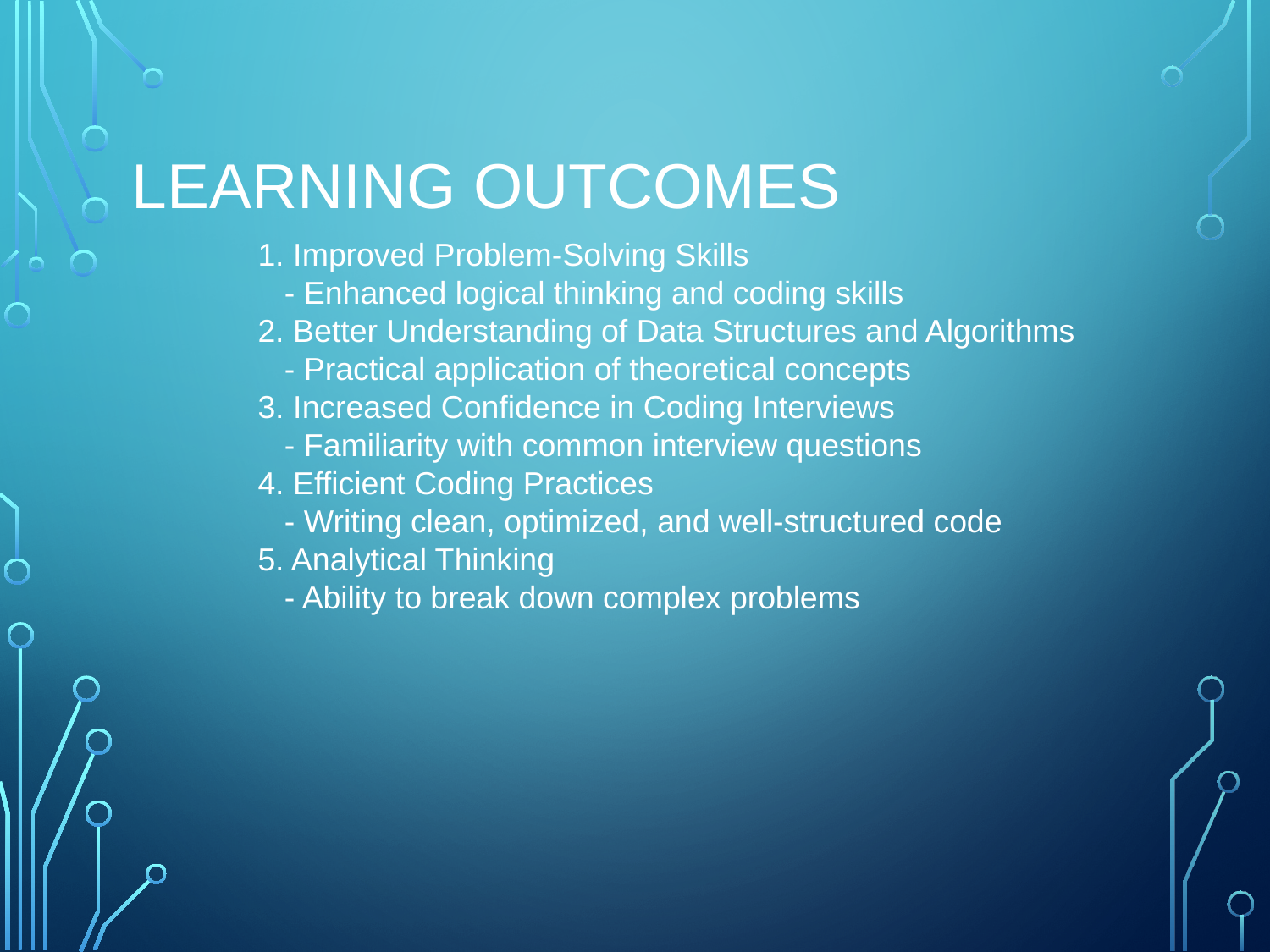

# Learning Outcomes

1. Improved Problem-Solving Skills
   - Enhanced logical thinking and coding skills
2. Better Understanding of Data Structures and Algorithms
   - Practical application of theoretical concepts
3. Increased Confidence in Coding Interviews
   - Familiarity with common interview questions
4. Efficient Coding Practices
   - Writing clean, optimized, and well-structured code
5. Analytical Thinking
   - Ability to break down complex problems